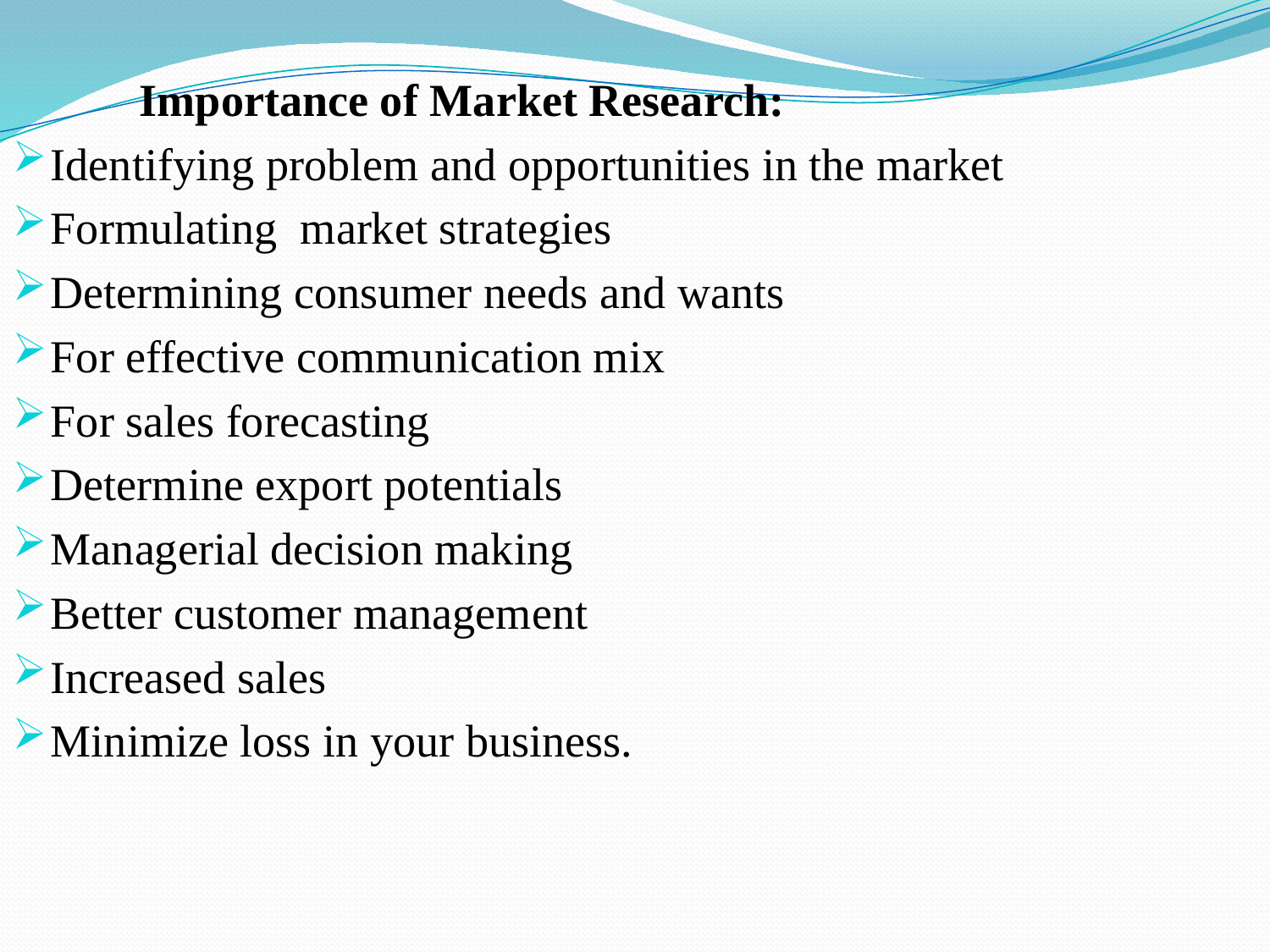

Importance of Market Research:
Identifying problem and opportunities in the market
Formulating  market strategies
Determining consumer needs and wants
For effective communication mix
For sales forecasting
Determine export potentials
Managerial decision making
Better customer management
Increased sales
Minimize loss in your business.